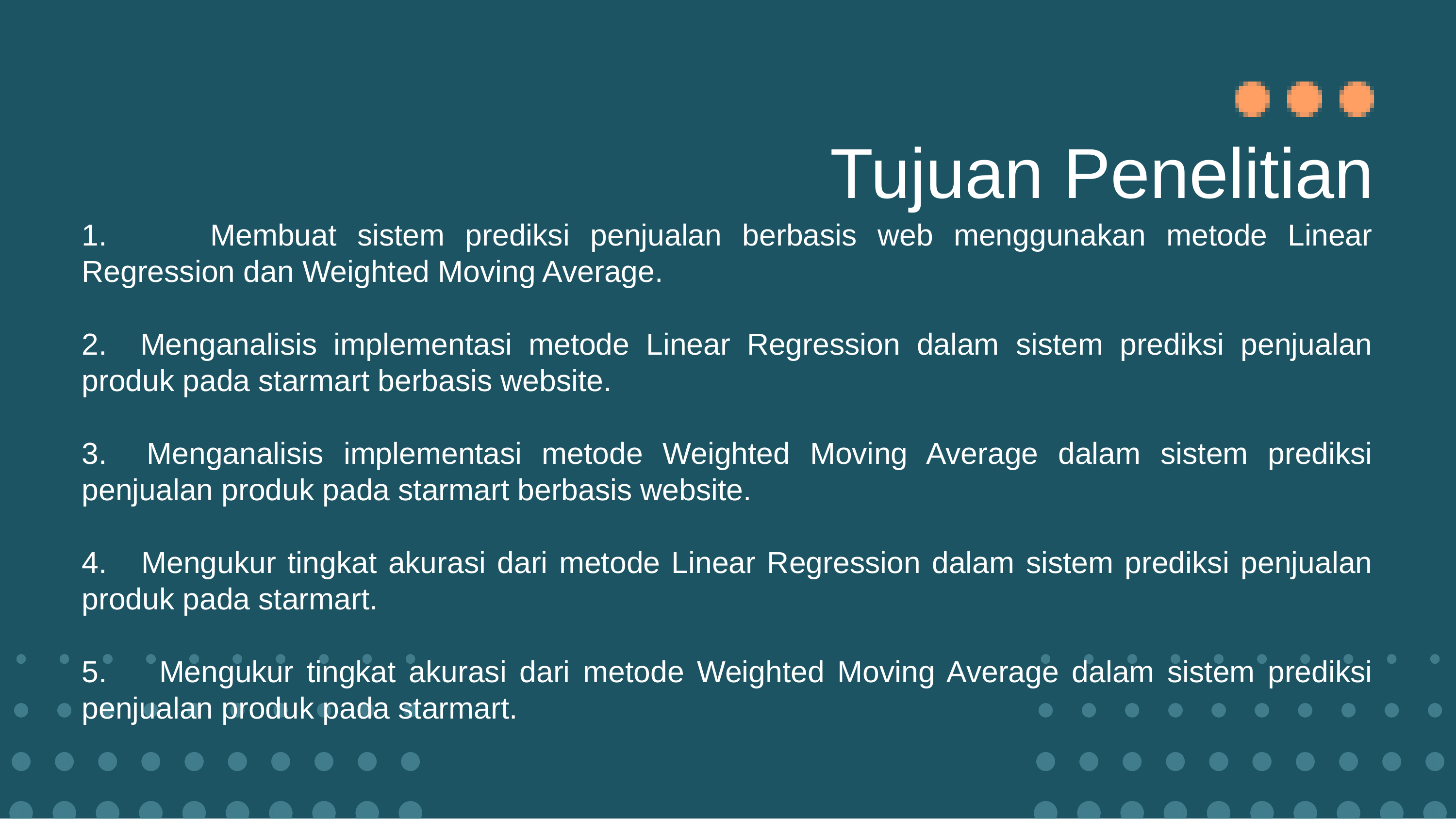

Tujuan Penelitian
1.     Membuat sistem prediksi penjualan berbasis web menggunakan metode Linear Regression dan Weighted Moving Average.

2.  Menganalisis implementasi metode Linear Regression dalam sistem prediksi penjualan produk pada starmart berbasis website.

3.  Menganalisis implementasi metode Weighted Moving Average dalam sistem prediksi penjualan produk pada starmart berbasis website.

4.   Mengukur tingkat akurasi dari metode Linear Regression dalam sistem prediksi penjualan produk pada starmart.

5.    Mengukur tingkat akurasi dari metode Weighted Moving Average dalam sistem prediksi penjualan produk pada starmart.